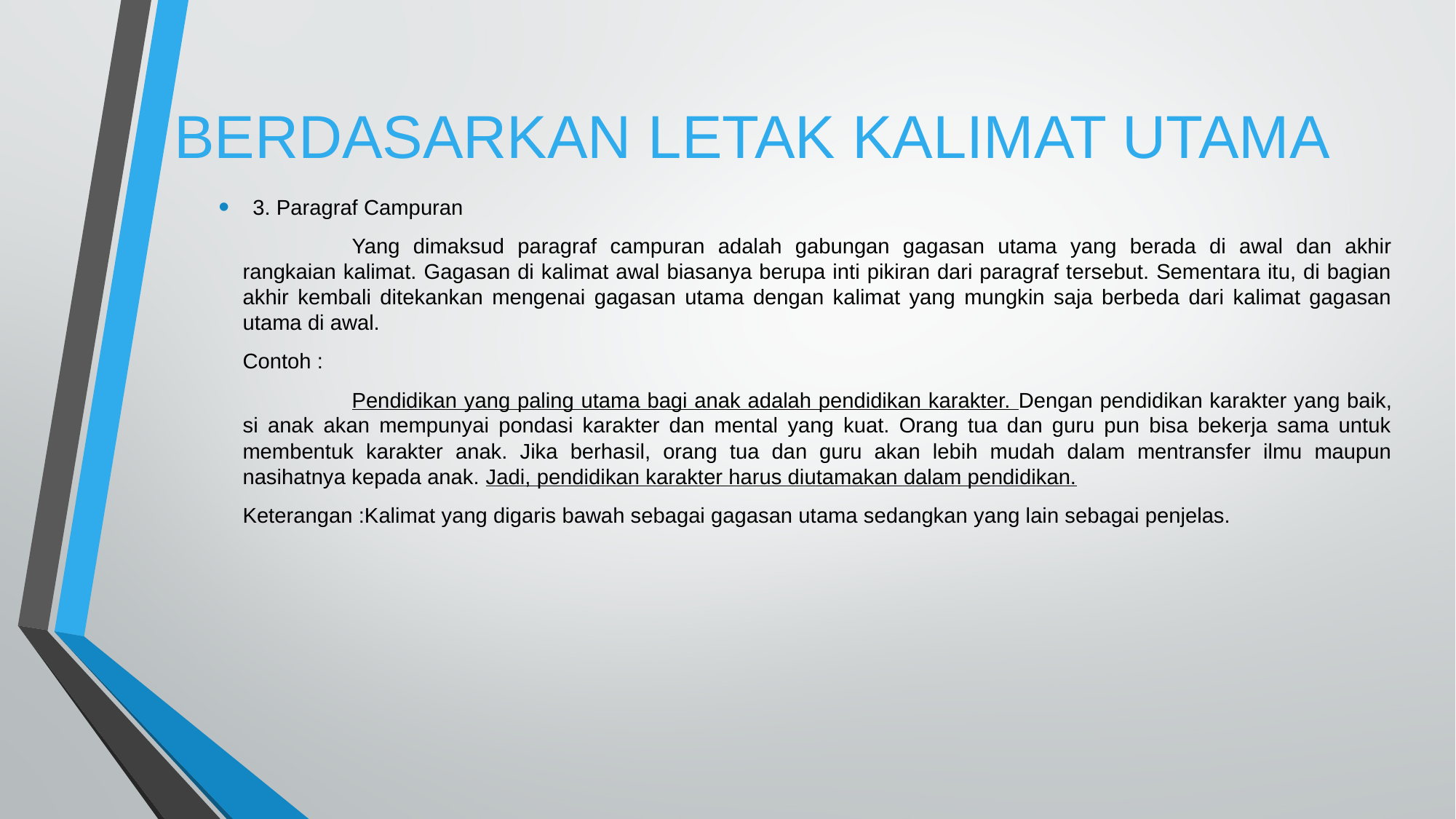

# BERDASARKAN LETAK KALIMAT UTAMA
3. Paragraf Campuran
	Yang dimaksud paragraf campuran adalah gabungan gagasan utama yang berada di awal dan akhir rangkaian kalimat. Gagasan di kalimat awal biasanya berupa inti pikiran dari paragraf tersebut. Sementara itu, di bagian akhir kembali ditekankan mengenai gagasan utama dengan kalimat yang mungkin saja berbeda dari kalimat gagasan utama di awal.
Contoh :
	Pendidikan yang paling utama bagi anak adalah pendidikan karakter. Dengan pendidikan karakter yang baik, si anak akan mempunyai pondasi karakter dan mental yang kuat. Orang tua dan guru pun bisa bekerja sama untuk membentuk karakter anak. Jika berhasil, orang tua dan guru akan lebih mudah dalam mentransfer ilmu maupun nasihatnya kepada anak. Jadi, pendidikan karakter harus diutamakan dalam pendidikan.
Keterangan :Kalimat yang digaris bawah sebagai gagasan utama sedangkan yang lain sebagai penjelas.